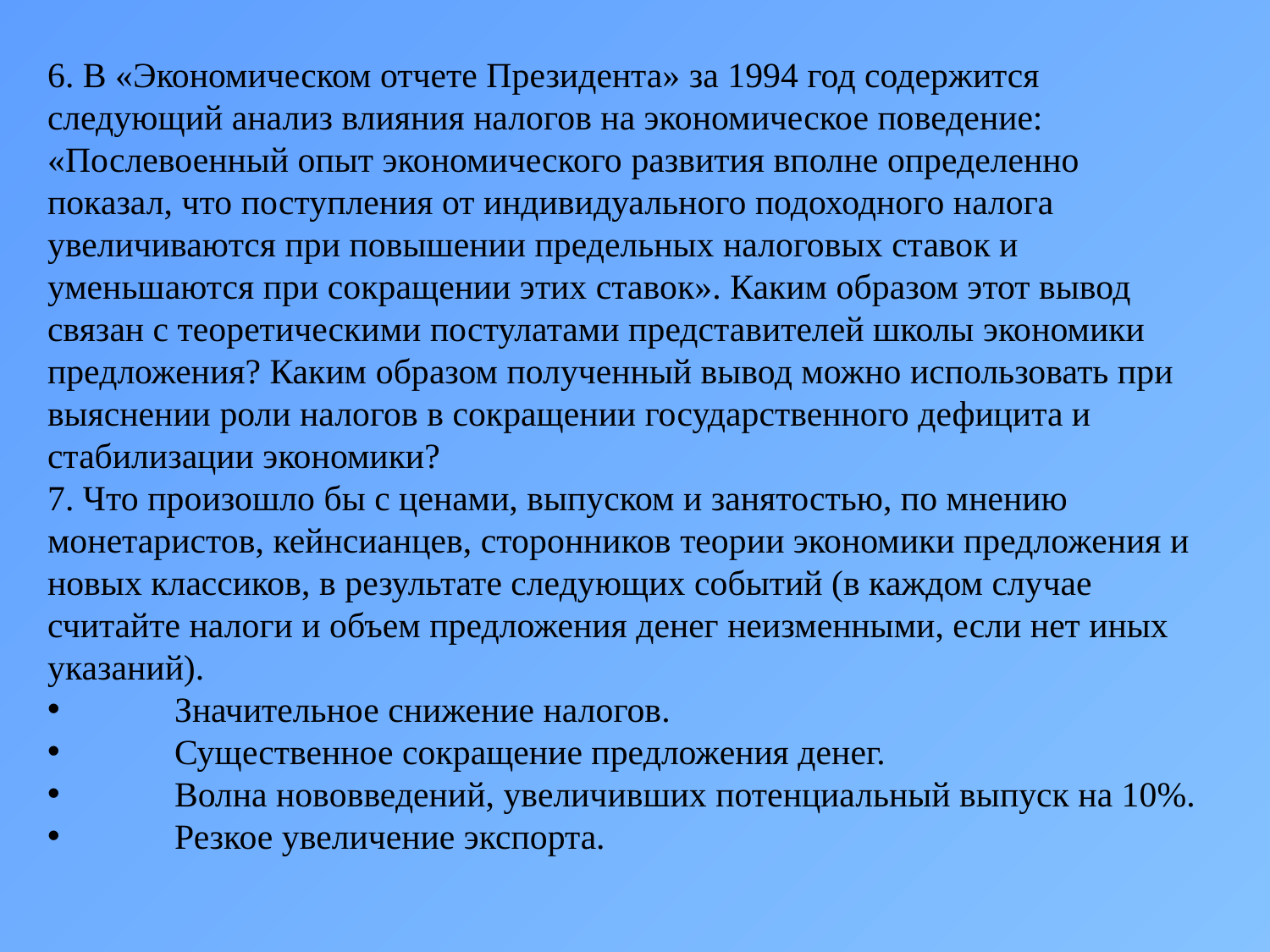

6. В «Экономическом отчете Президента» за 1994 год содержится следующий анализ влияния налогов на экономическое поведение: «Послевоенный опыт экономического развития вполне определенно показал, что поступления от индивидуального подоходного налога увеличиваются при повышении предельных налоговых ставок и уменьшаются при сокращении этих ставок». Каким образом этот вывод связан с теоретическими постулатами представителей школы экономики предложения? Каким образом полученный вывод можно использовать при выяснении роли налогов в сокращении государственного дефицита и стабилизации экономики?
7. Что произошло бы с ценами, выпуском и занятостью, по мнению монетаристов, кейнсианцев, сторонников теории экономики предложения и новых классиков, в результате следующих событий (в каждом случае считайте налоги и объем предложения денег неизменными, если нет иных указаний).
	Значительное снижение налогов.
	Существенное сокращение предложения денег.
	Волна нововведений, увеличивших потенциальный выпуск на 10%.
	Резкое увеличение экспорта.